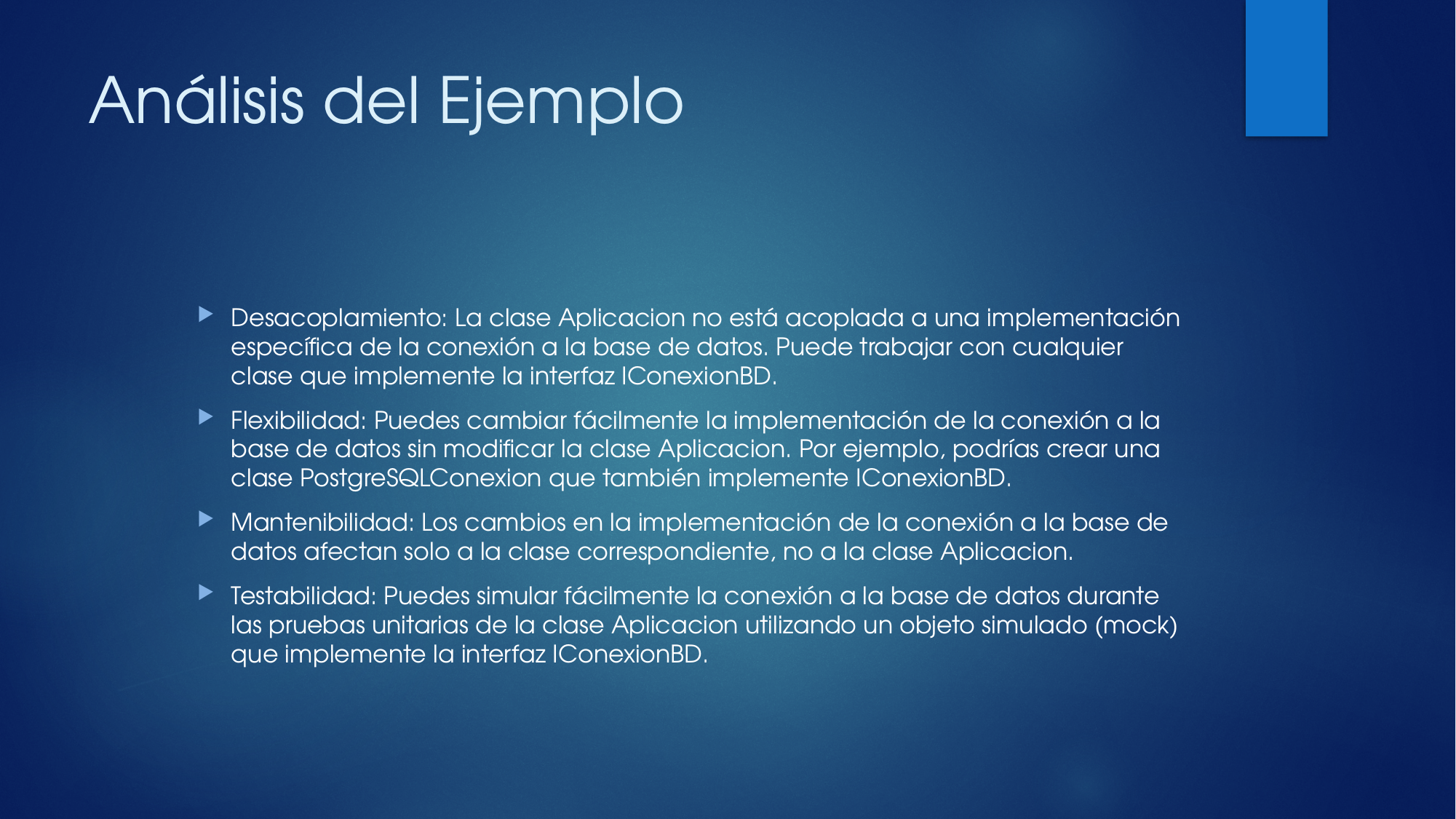

# Análisis del Ejemplo

Desacoplamiento: La clase Aplicacion no está acoplada a una implementación específica de la conexión a la base de datos. Puede trabajar con cualquier clase que implemente la interfaz IConexionBD.
Flexibilidad: Puedes cambiar fácilmente la implementación de la conexión a la base de datos sin modificar la clase Aplicacion. Por ejemplo, podrías crear una clase PostgreSQLConexion que también implemente IConexionBD.
Mantenibilidad: Los cambios en la implementación de la conexión a la base de datos afectan solo a la clase correspondiente, no a la clase Aplicacion.
Testabilidad: Puedes simular fácilmente la conexión a la base de datos durante las pruebas unitarias de la clase Aplicacion utilizando un objeto simulado (mock) que implemente la interfaz IConexionBD.